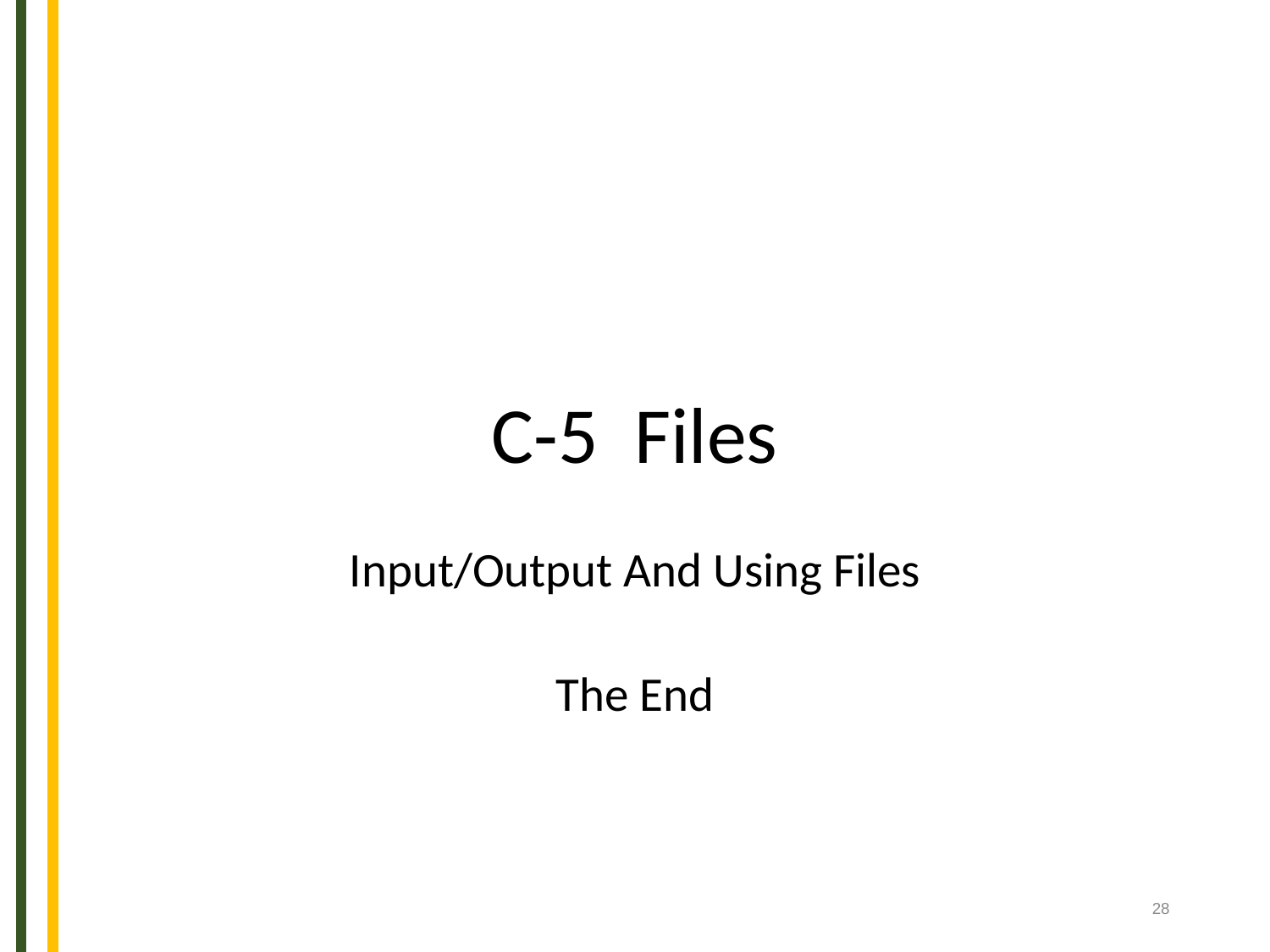

# C-5  Files

Input/Output And Using Files

The End

28